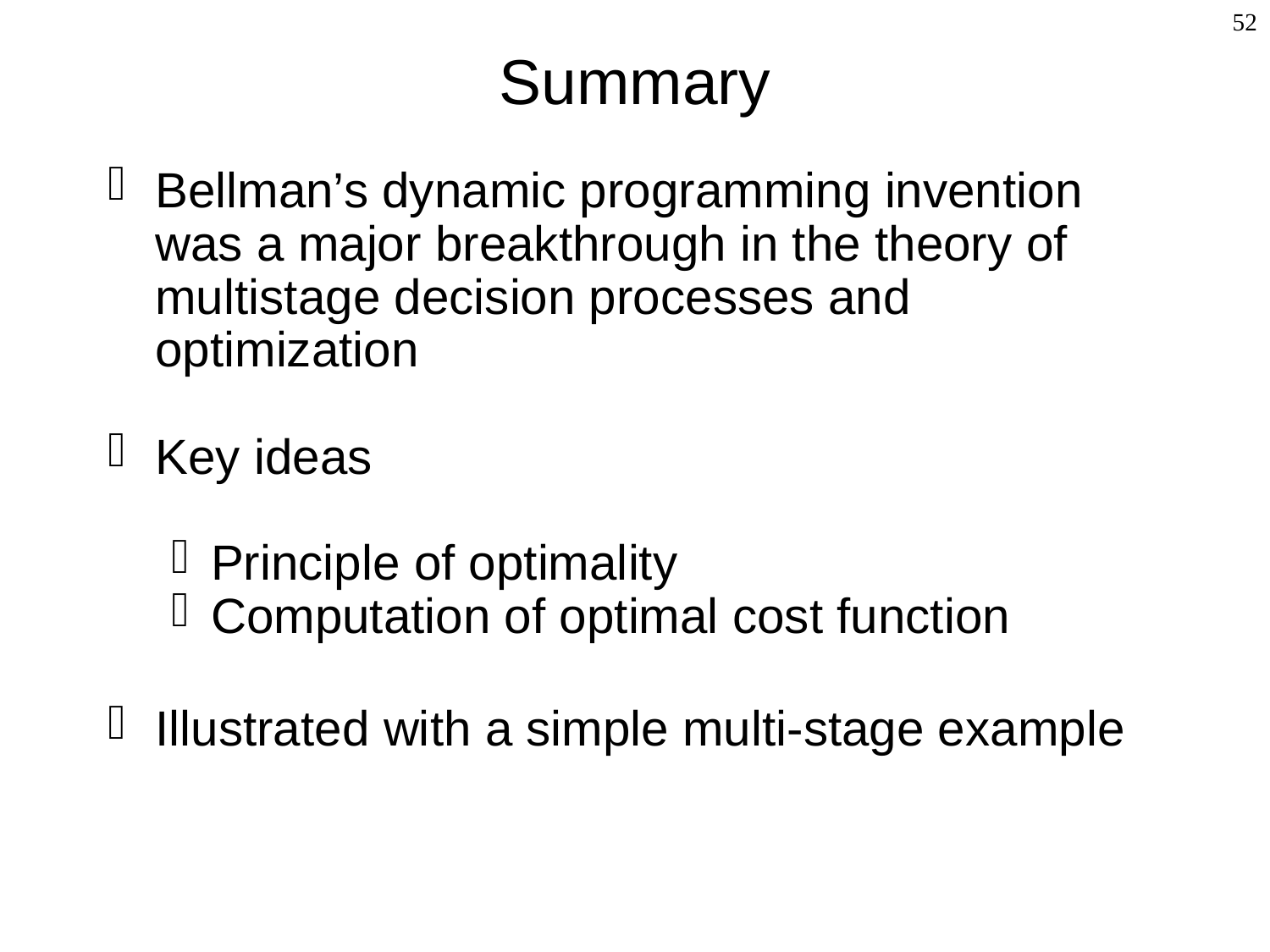

Summary
52
Bellman’s dynamic programming invention was a major breakthrough in the theory of multistage decision processes and optimization

Key ideas

Principle of optimality
Computation of optimal cost function

Illustrated with a simple multi-stage example